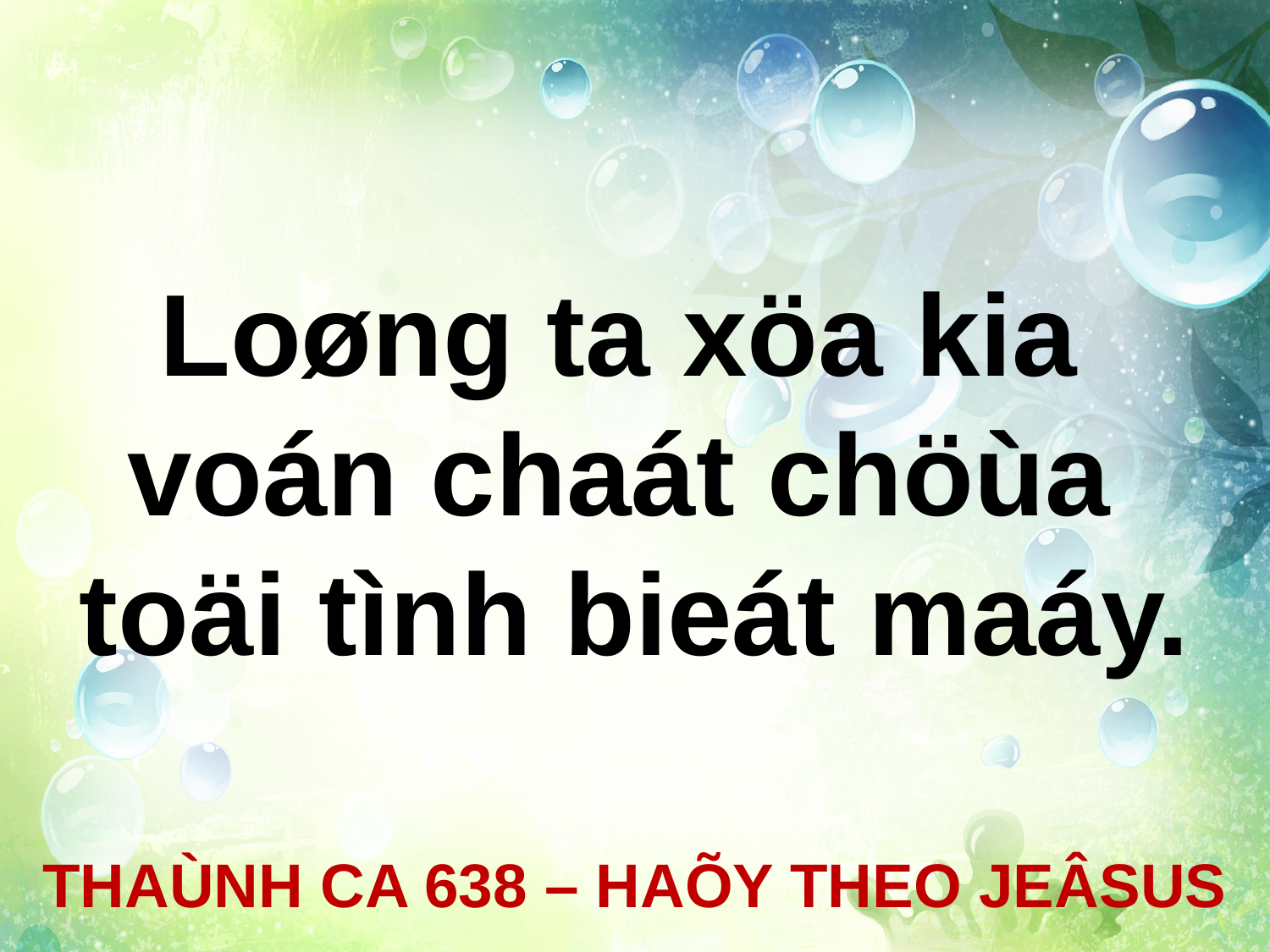

Loøng ta xöa kia
voán chaát chöùa
toäi tình bieát maáy.
THAÙNH CA 638 – HAÕY THEO JEÂSUS